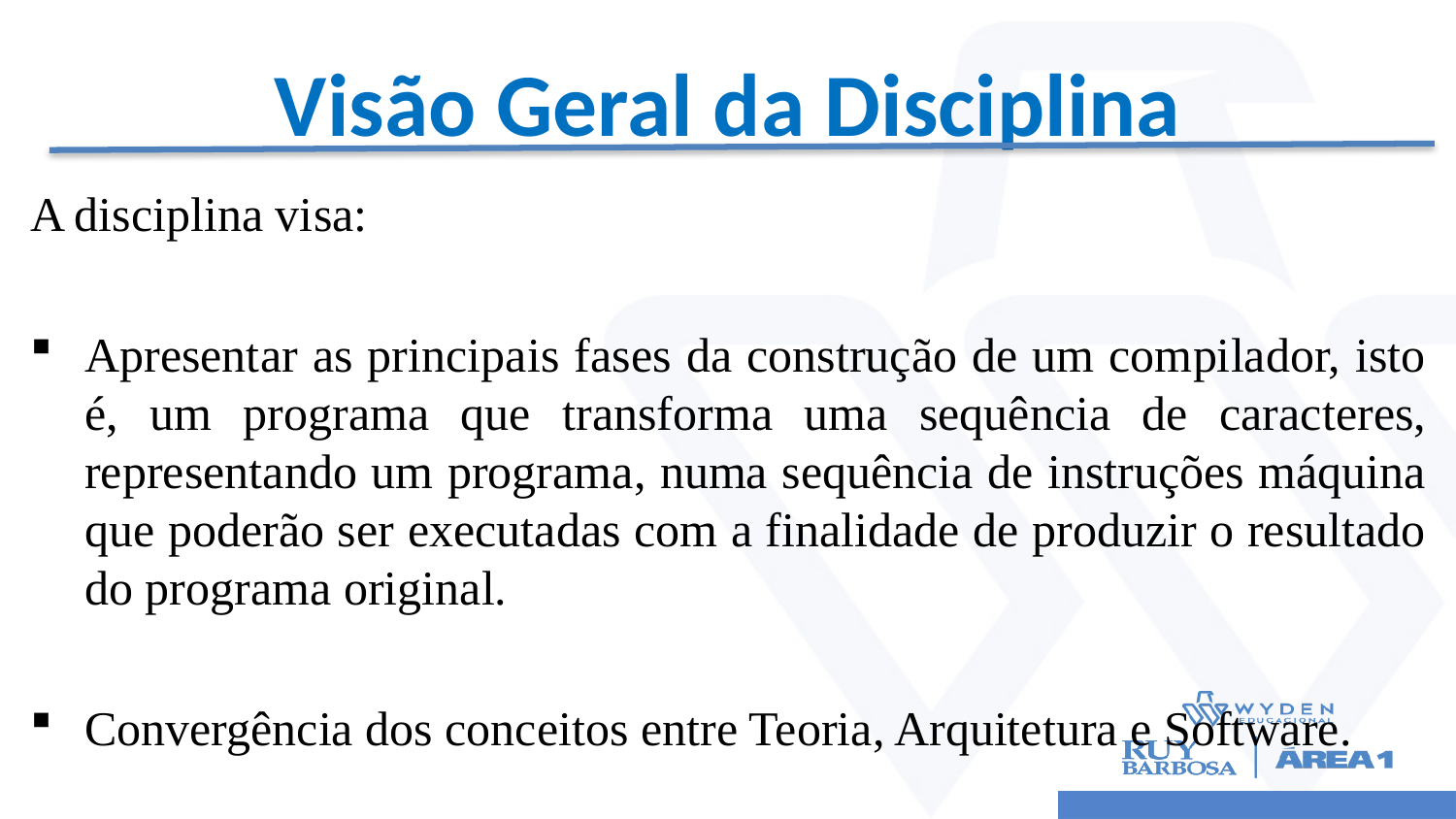

# Visão Geral da Disciplina
A disciplina visa:

Apresentar as principais fases da construção de um compilador, isto é, um programa que transforma uma sequência de caracteres, representando um programa, numa sequência de instruções máquina que poderão ser executadas com a finalidade de produzir o resultado do programa original.

Convergência dos conceitos entre Teoria, Arquitetura e Software.